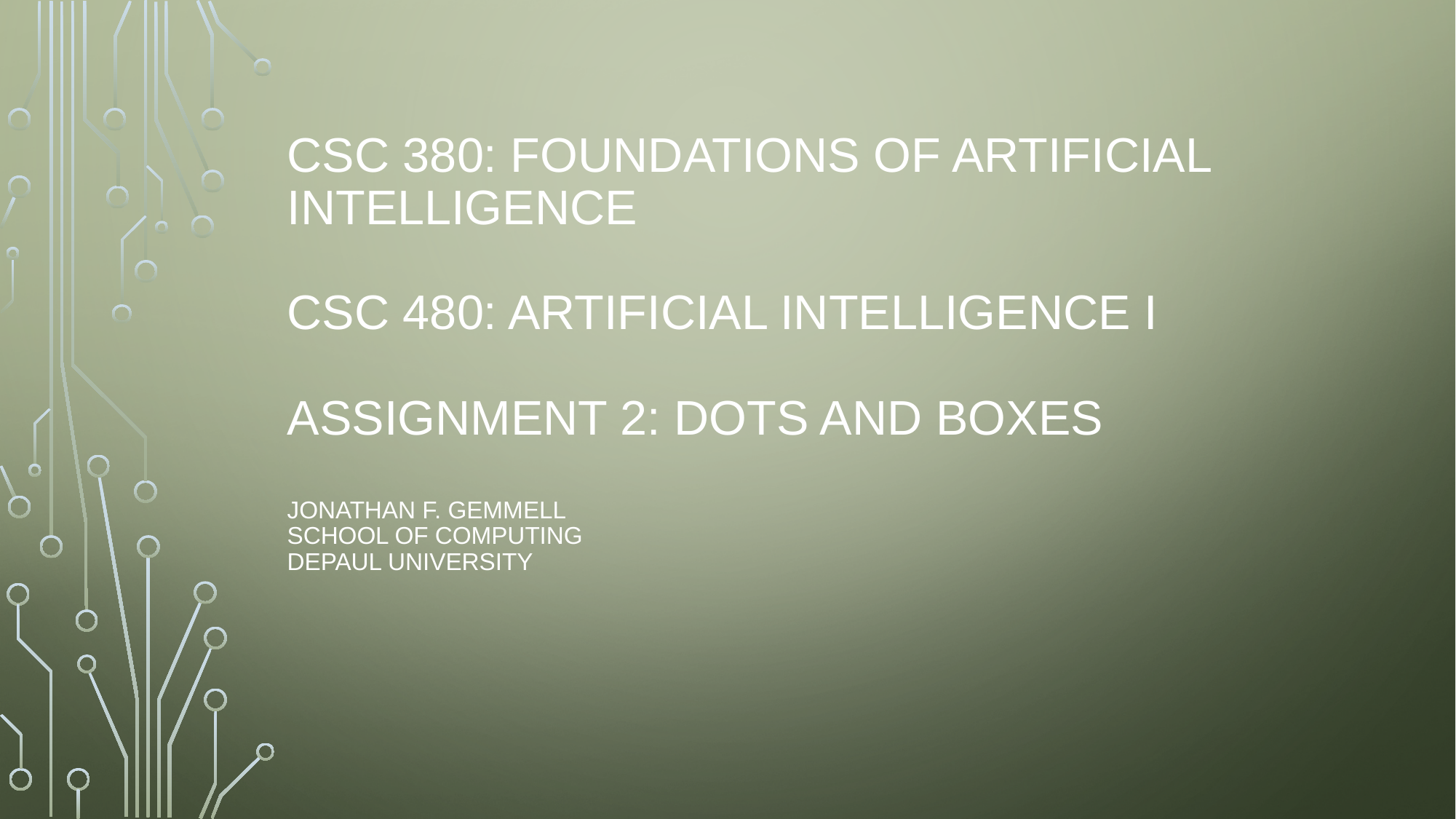

# CSC 380: Foundations of Artificial Intelligence CSC 480: Artificial Intelligence I Assignment 2: Dots and Boxes Jonathan F. Gemmell School of Computing DePaul University